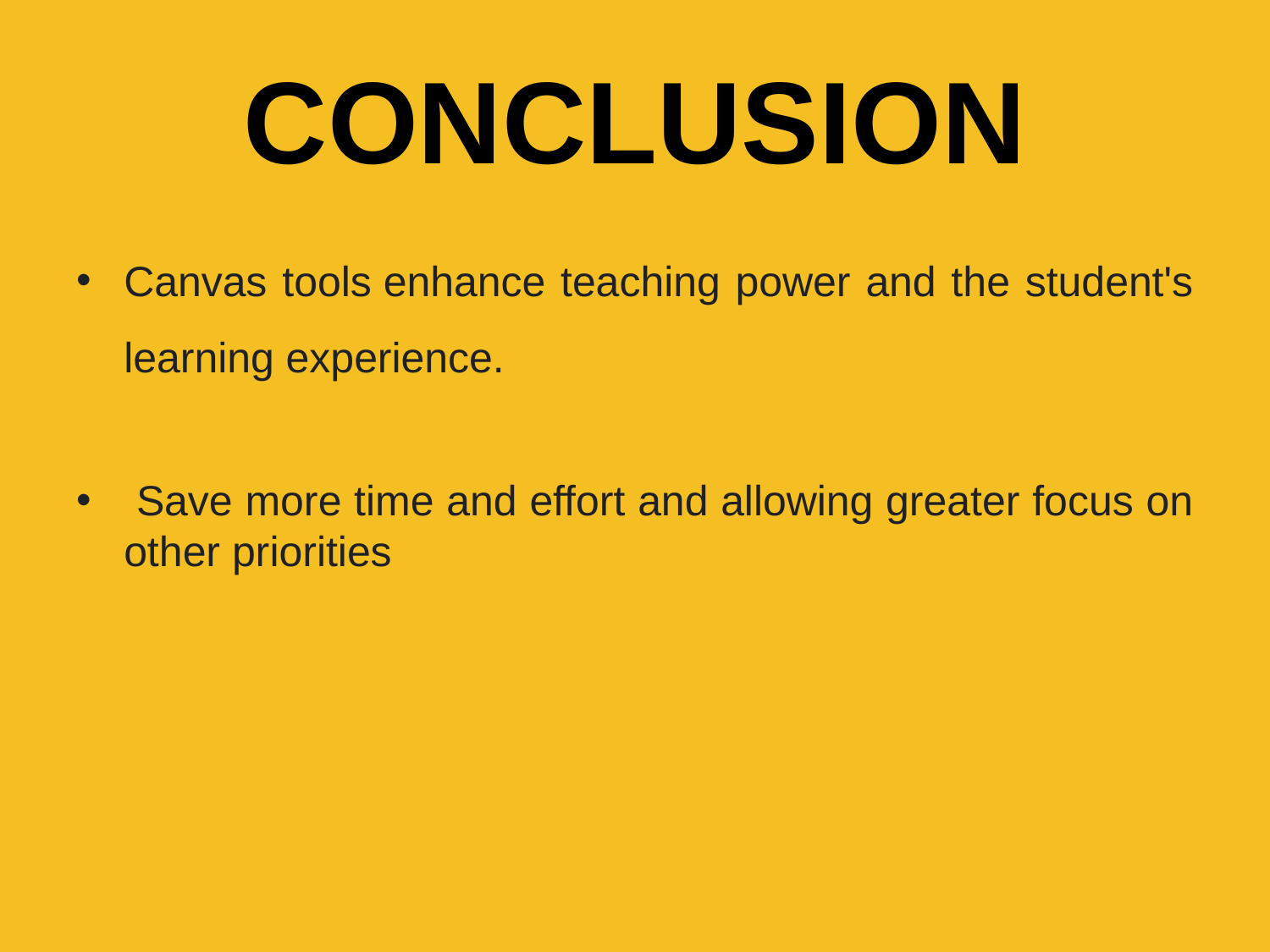

# CONCLUSION
Canvas tools enhance teaching power and the student's learning experience.

 Save more time and effort and allowing greater focus on other priorities